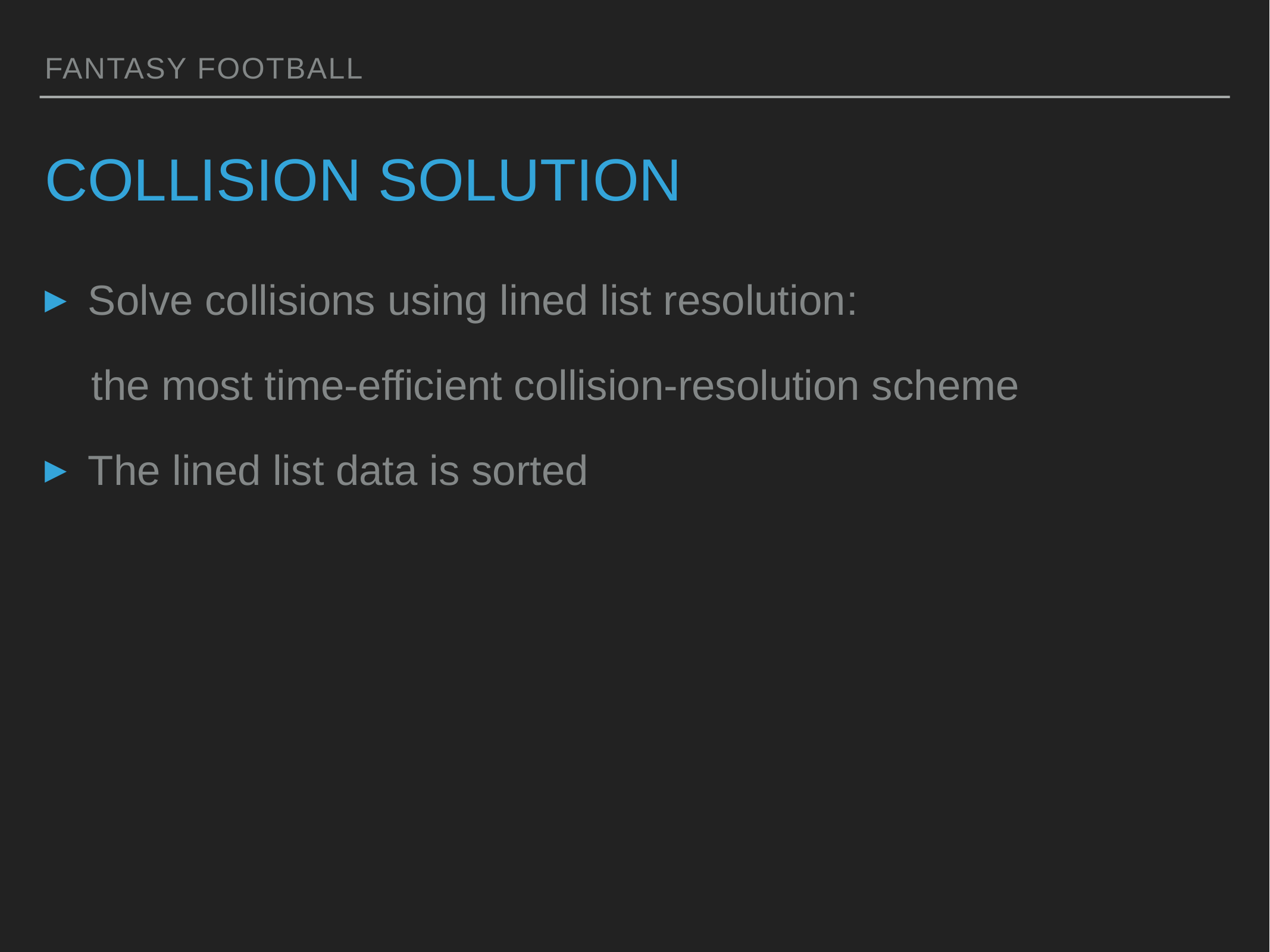

Fantasy football
# Collision solution
Solve collisions using lined list resolution:
    the most time-efficient collision-resolution scheme
The lined list data is sorted